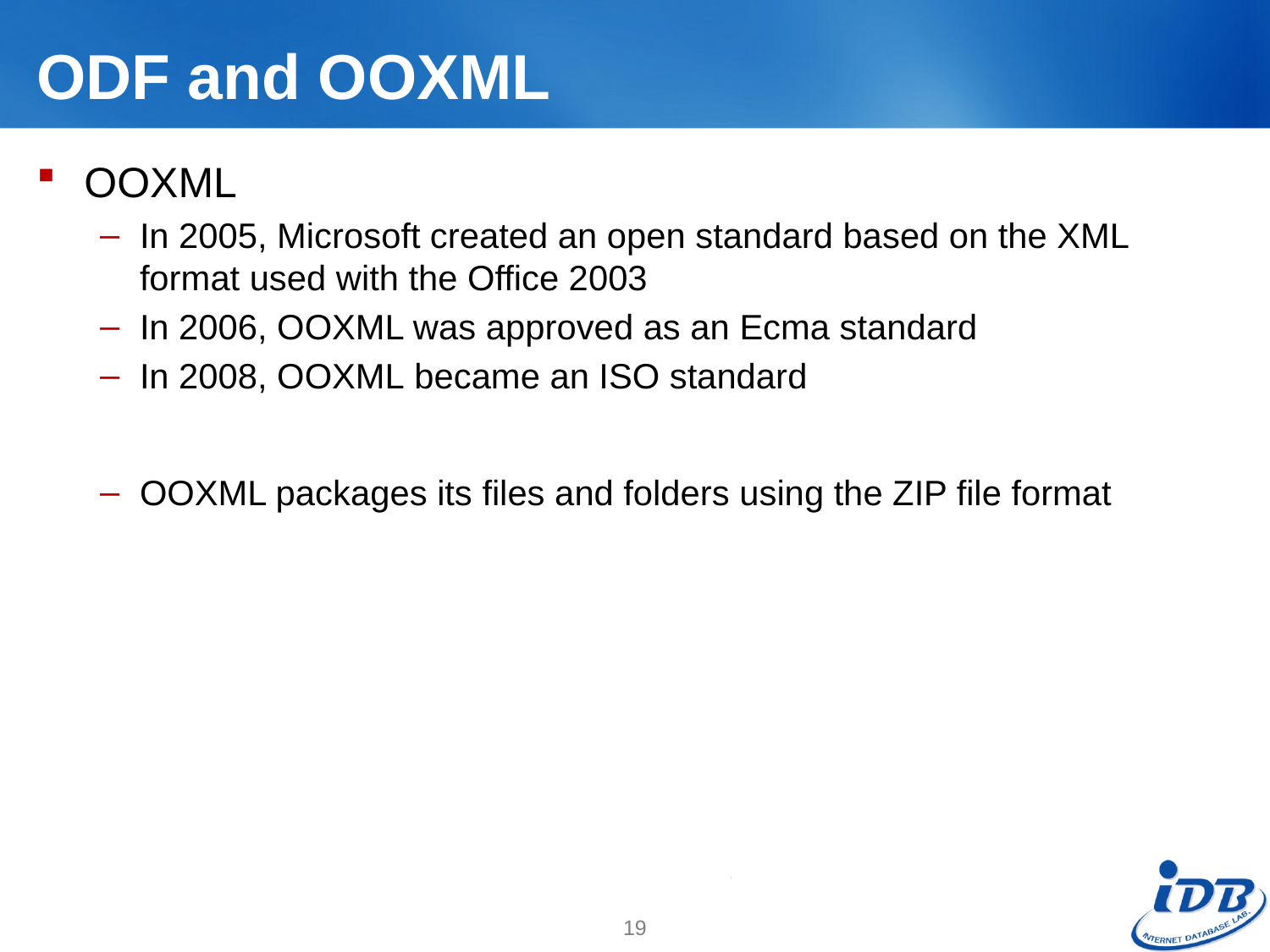

# ODF and OOXML
OOXML
In 2005, Microsoft created an open standard based on the XML format used with the Office 2003
In 2006, OOXML was approved as an Ecma standard
In 2008, OOXML became an ISO standard

OOXML packages its files and folders using the ZIP file format

19